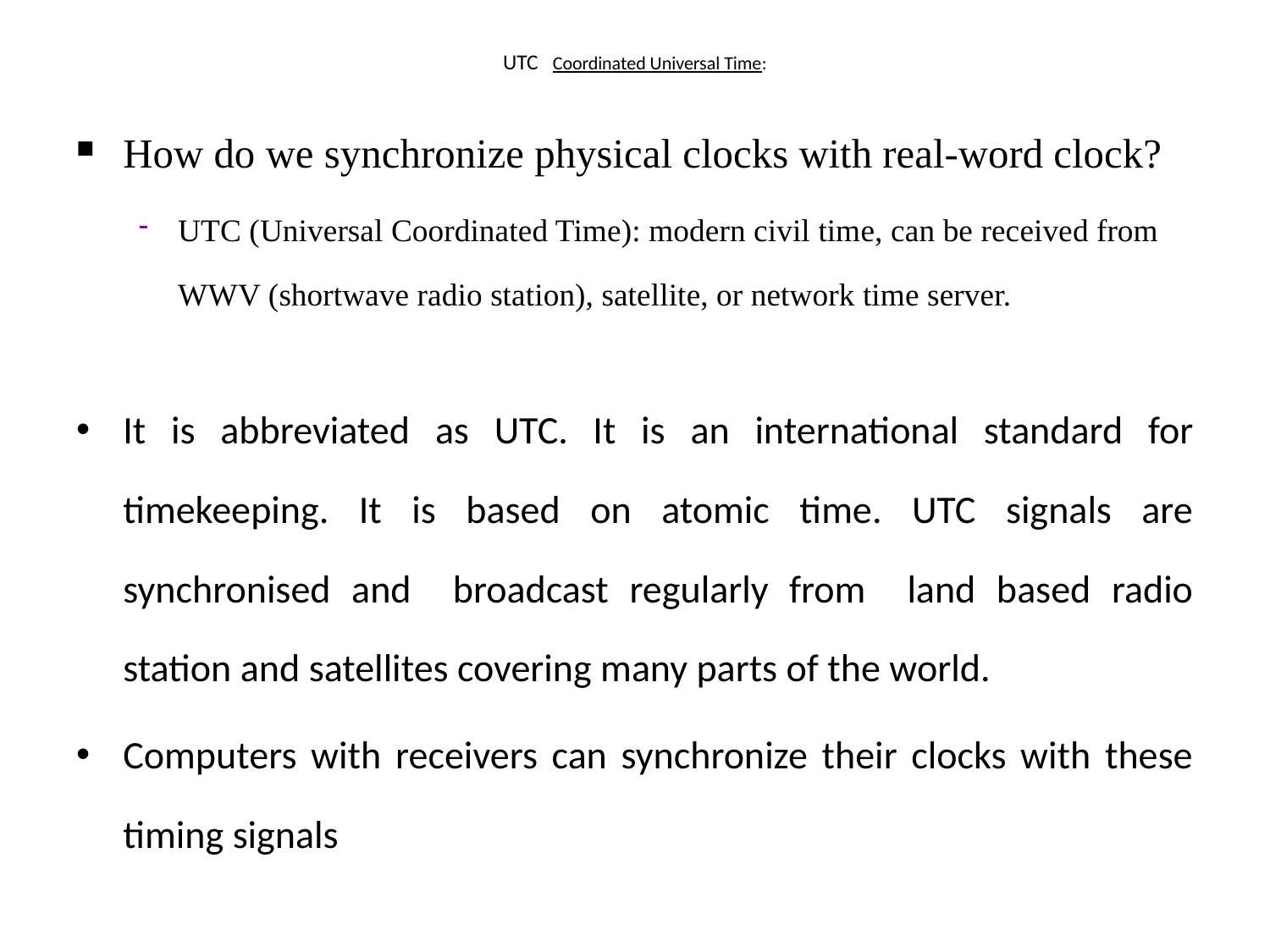

# UTC   Coordinated Universal Time:
How do we synchronize physical clocks with real-word clock?
UTC (Universal Coordinated Time): modern civil time, can be received from WWV (shortwave radio station), satellite, or network time server.

It is abbreviated as UTC. It is an international standard for timekeeping. It is based on atomic time. UTC signals are synchronised and  broadcast regularly from  land based radio station and satellites covering many parts of the world.
Computers with receivers can synchronize their clocks with these timing signals